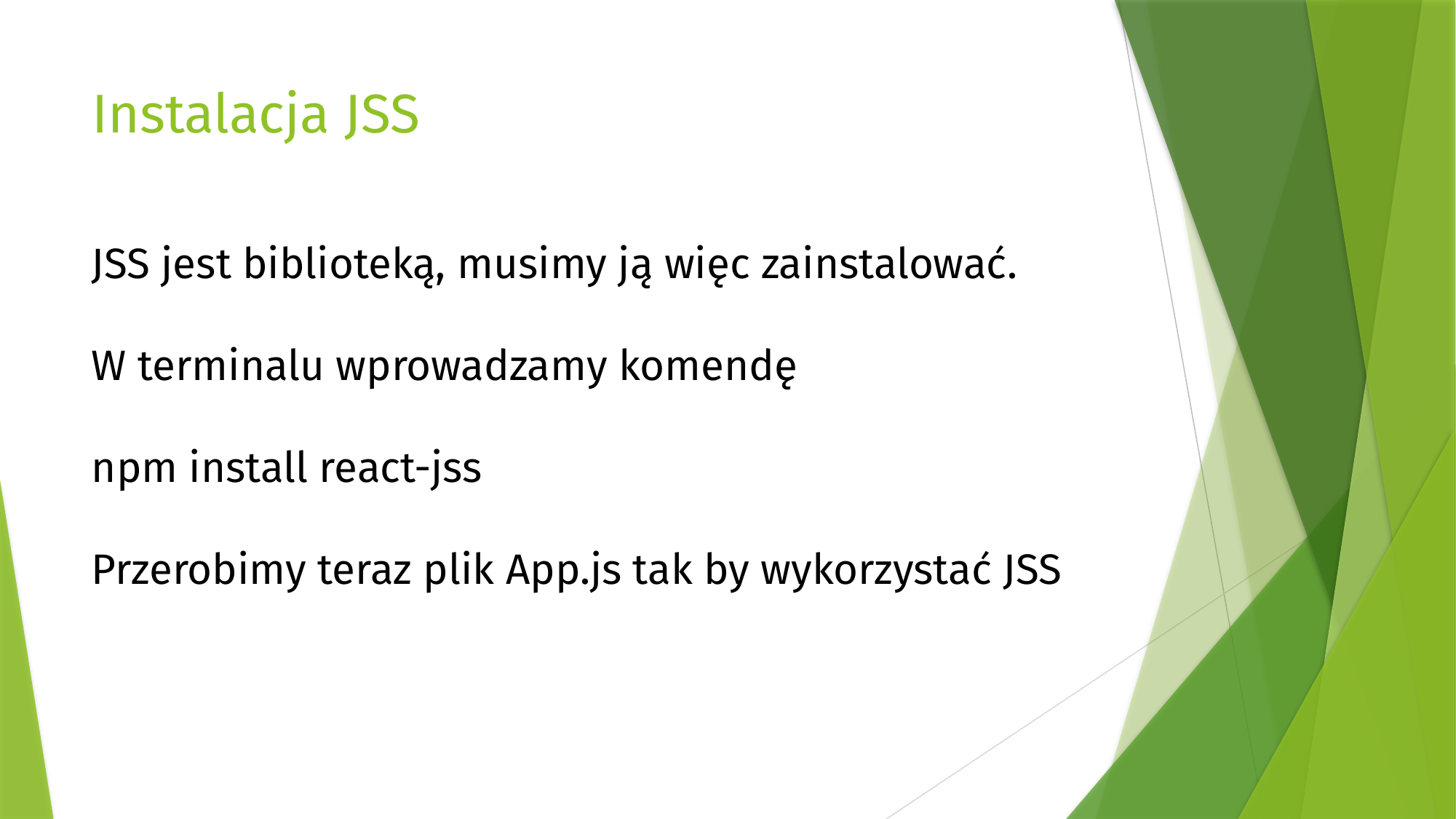

# Instalacja JSS
JSS jest biblioteką, musimy ją więc zainstalować.

W terminalu wprowadzamy komendę

npm install react-jss

Przerobimy teraz plik App.js tak by wykorzystać JSS